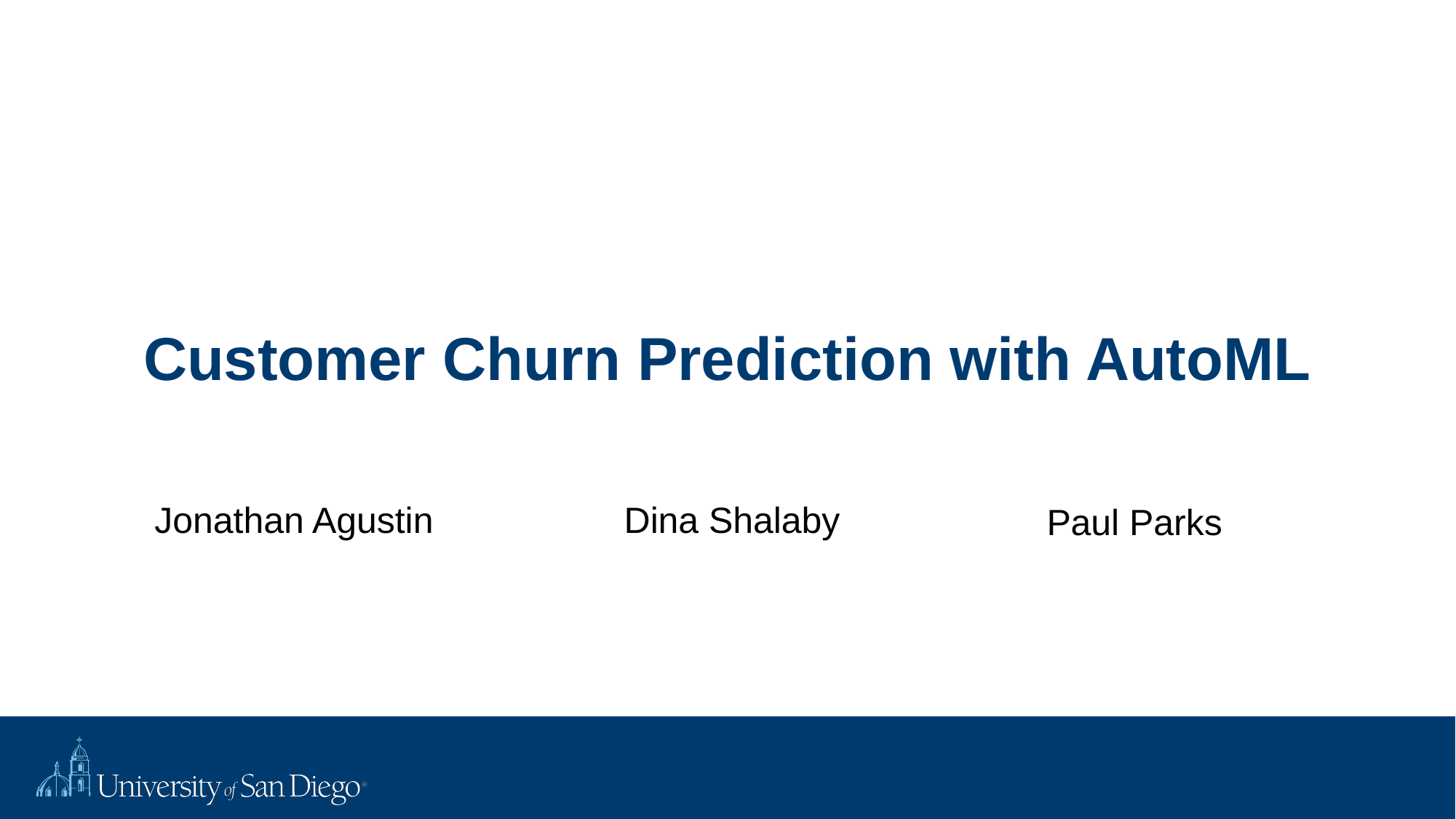

# Customer Churn Prediction with AutoML
Dina Shalaby
Jonathan Agustin
Paul Parks